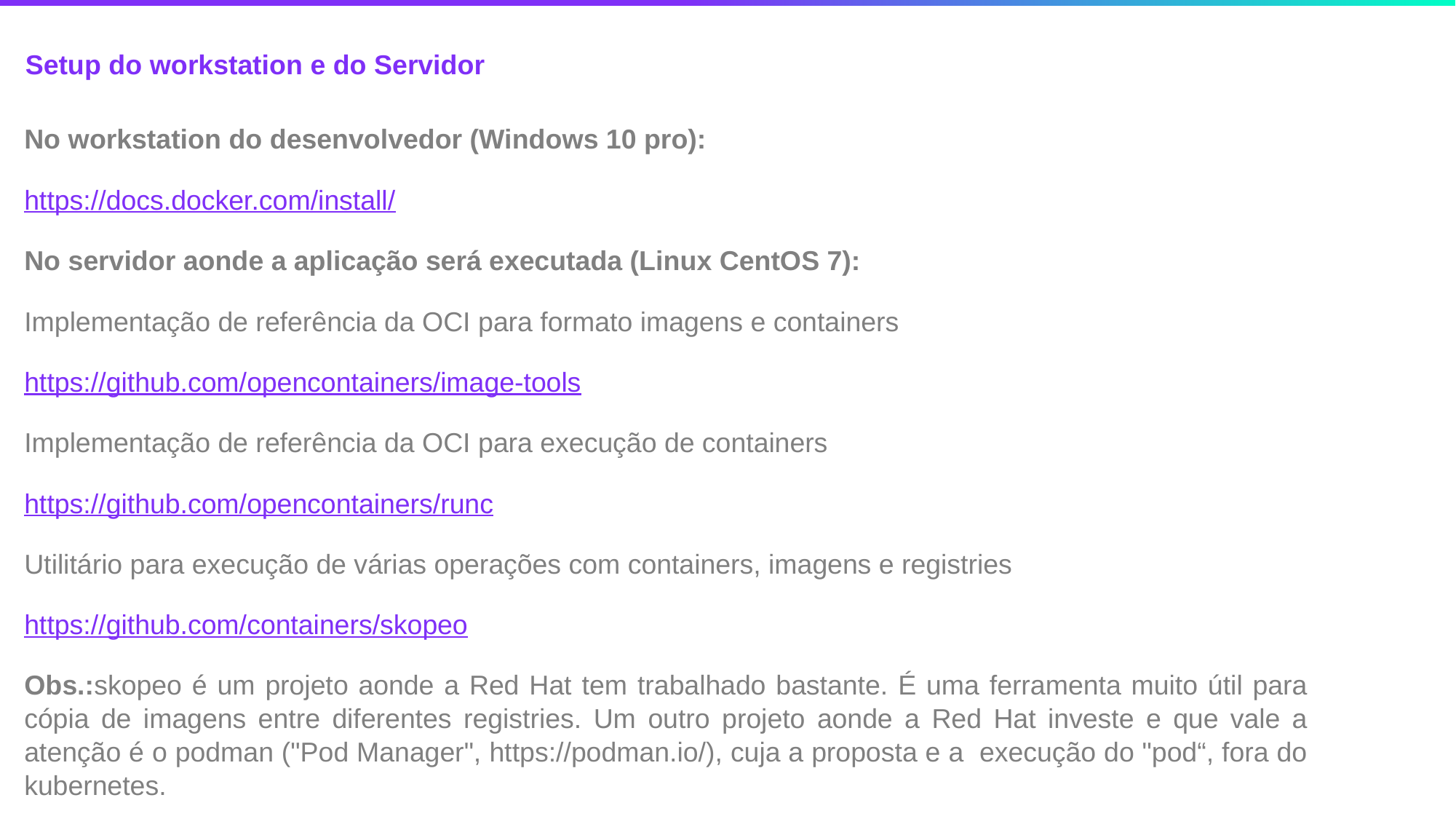

Setup do workstation e do Servidor
No workstation do desenvolvedor (Windows 10 pro):
https://docs.docker.com/install/
No servidor aonde a aplicação será executada (Linux CentOS 7):
Implementação de referência da OCI para formato imagens e containers
https://github.com/opencontainers/image-tools
Implementação de referência da OCI para execução de containers
https://github.com/opencontainers/runc
Utilitário para execução de várias operações com containers, imagens e registries
https://github.com/containers/skopeo
Obs.:skopeo é um projeto aonde a Red Hat tem trabalhado bastante. É uma ferramenta muito útil para cópia de imagens entre diferentes registries. Um outro projeto aonde a Red Hat investe e que vale a atenção é o podman ("Pod Manager", https://podman.io/), cuja a proposta e a  execução do "pod“, fora do kubernetes.